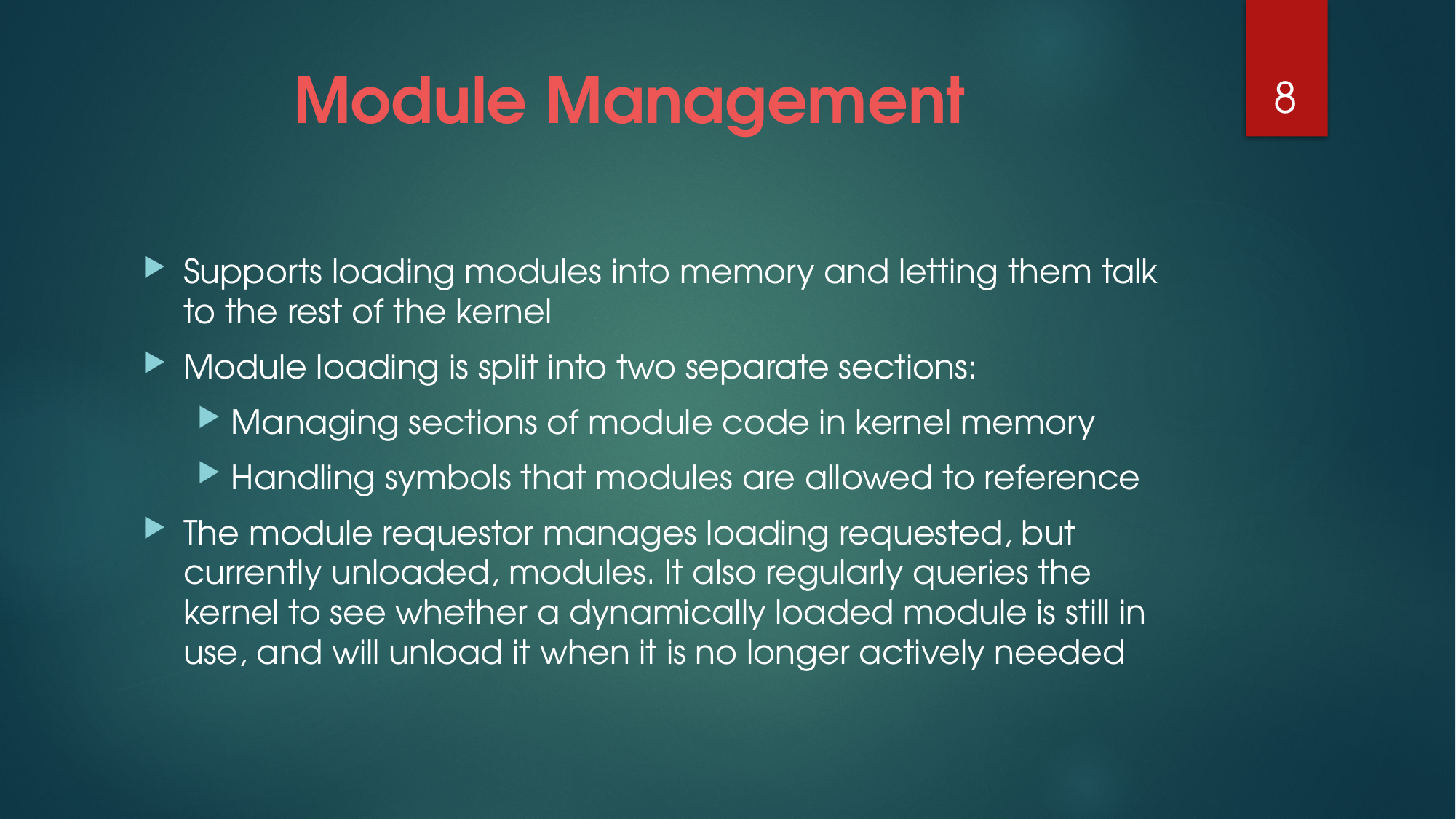

8
# Module Management
Supports loading modules into memory and letting them talk to the rest of the kernel
Module loading is split into two separate sections:
Managing sections of module code in kernel memory
Handling symbols that modules are allowed to reference
The module requestor manages loading requested, but currently unloaded, modules. It also regularly queries the kernel to see whether a dynamically loaded module is still in use, and will unload it when it is no longer actively needed